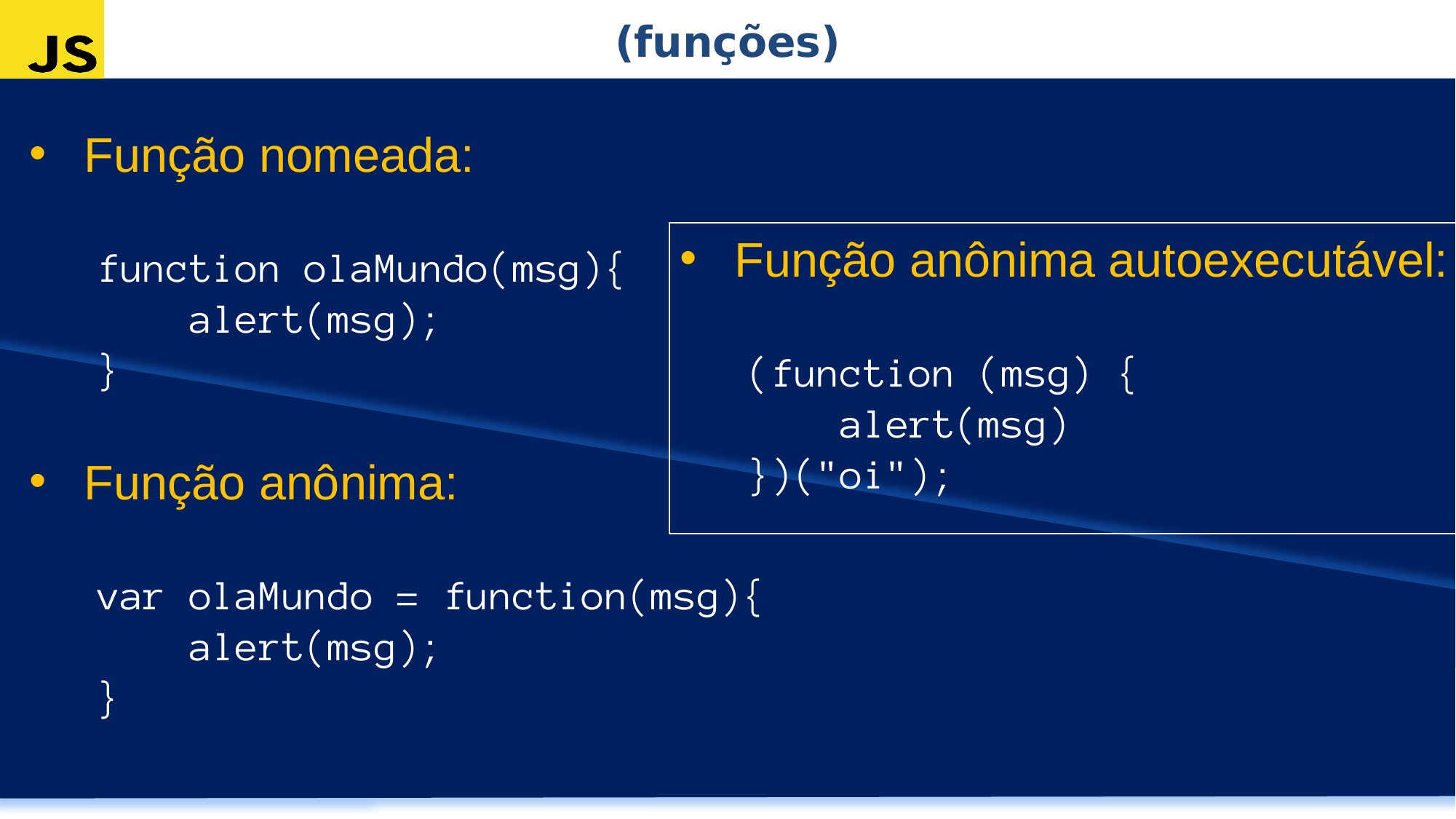

(funções)
Função nomeada:

function olaMundo(msg){
    alert(msg);
}

Função anônima:

var olaMundo = function(msg){
    alert(msg);
}

Função anônima autoexecutável:

(function (msg) {
    alert(msg)
})("oi");